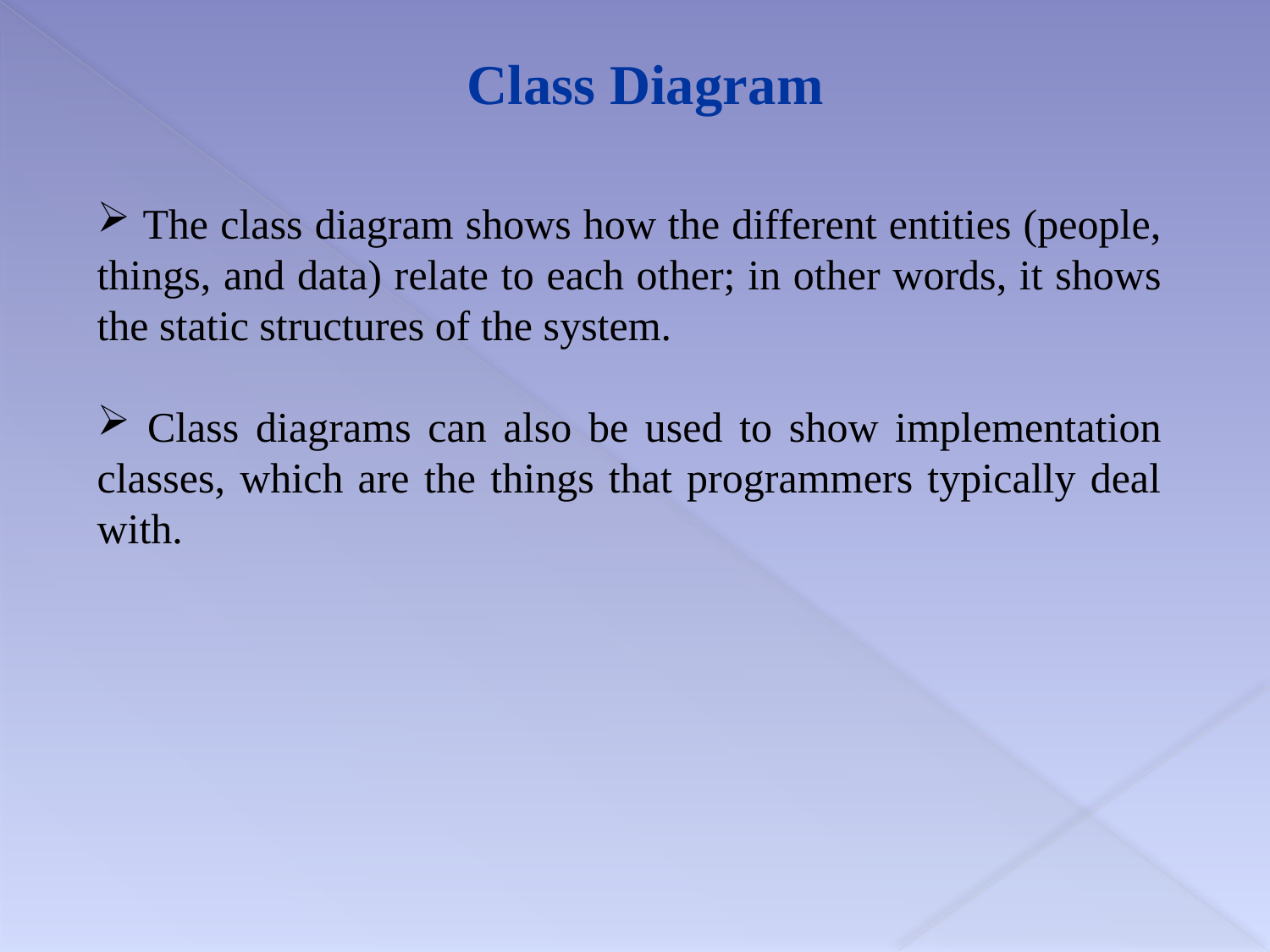

Class Diagram
 The class diagram shows how the different entities (people, things, and data) relate to each other; in other words, it shows the static structures of the system.

 Class diagrams can also be used to show implementation classes, which are the things that programmers typically deal with.